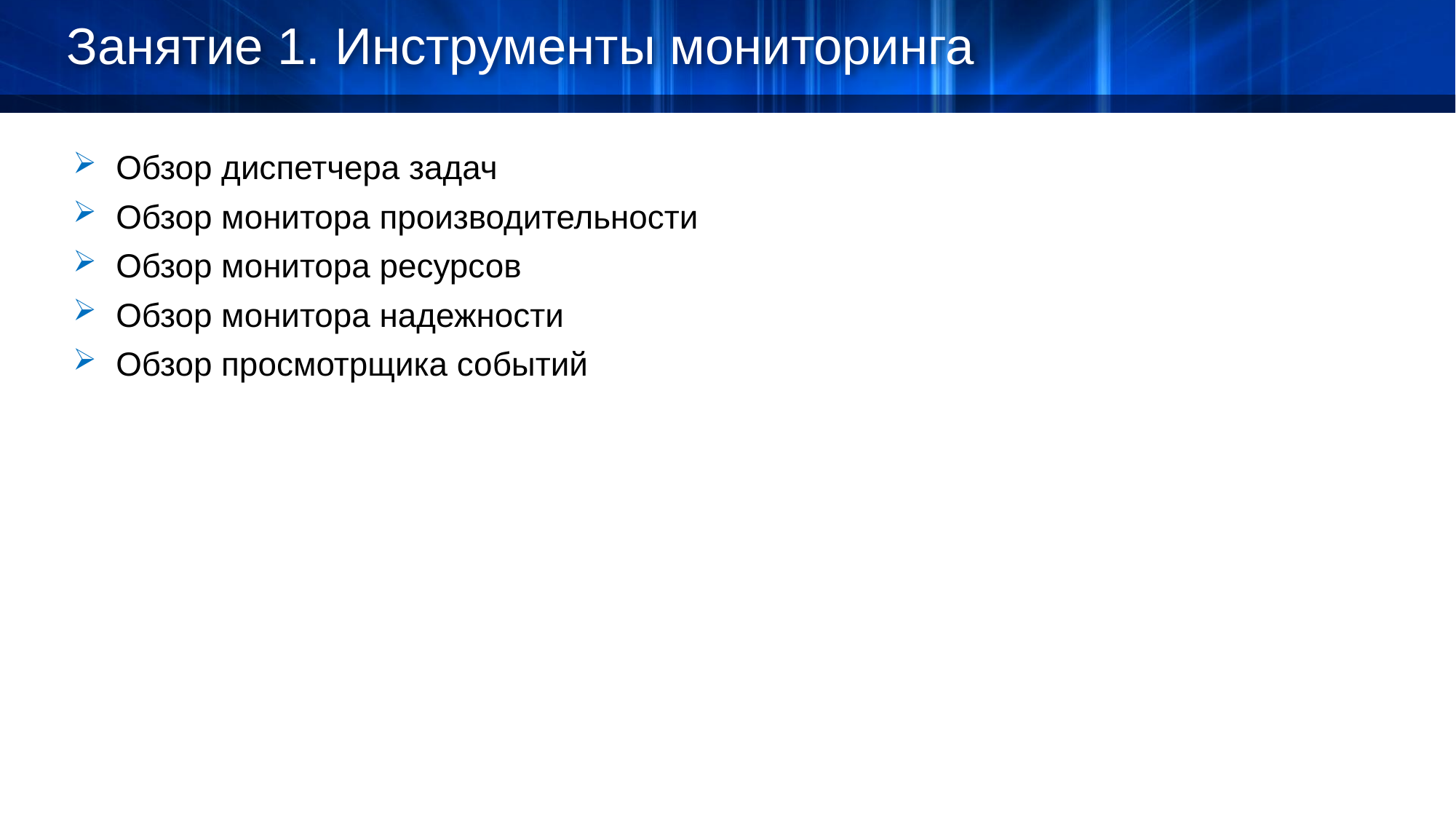

Занятие 1. Инструменты мониторинга
Обзор диспетчера задач
Обзор монитора производительности
Обзор монитора ресурсов
Обзор монитора надежности
Обзор просмотрщика событий